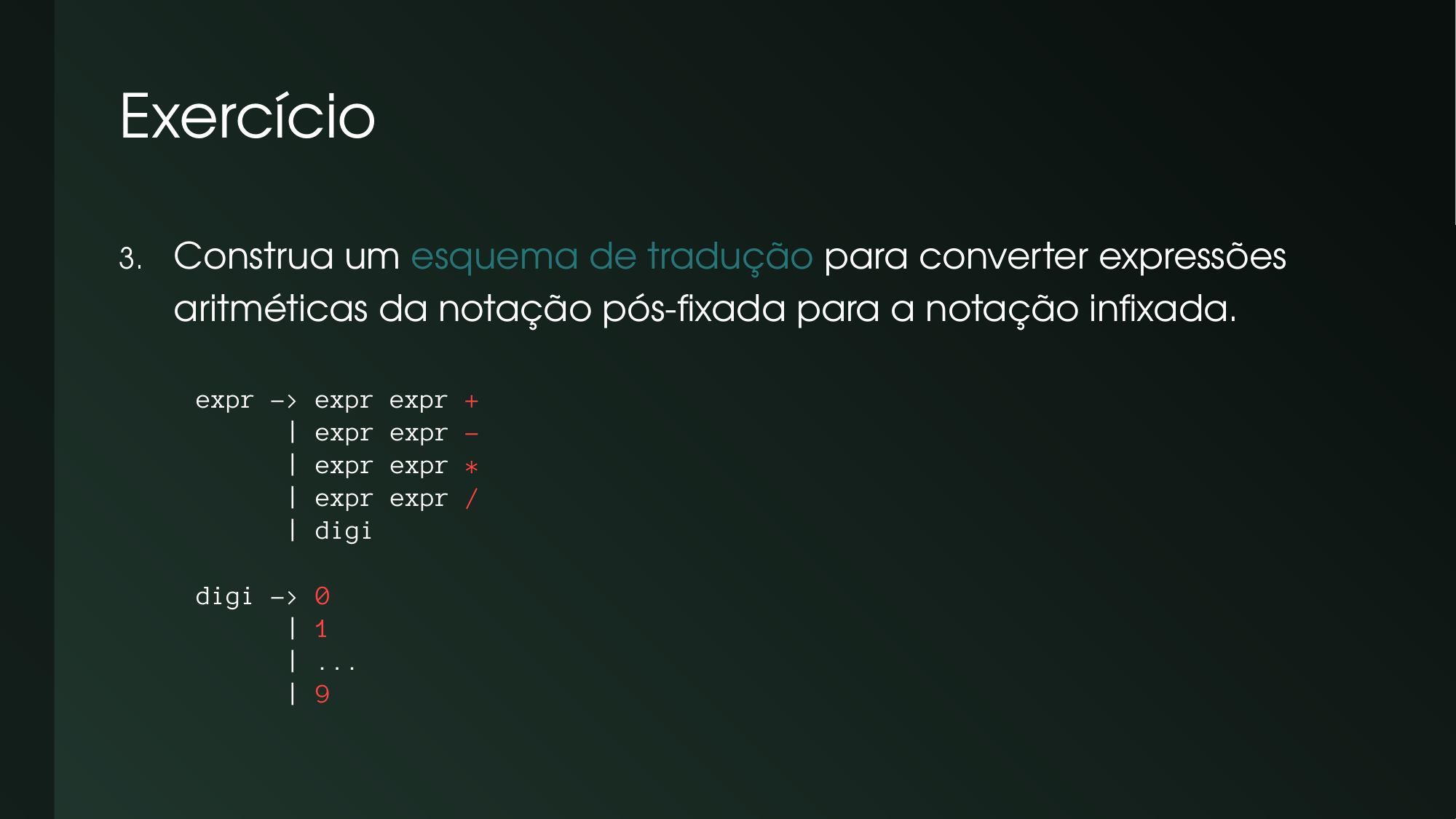

# Exercício
Construa um esquema de tradução para converter expressões aritméticas da notação pós-fixada para a notação infixada.
expr -> expr expr +
      | expr expr -
      | expr expr *
      | expr expr /
      | digi

digi -> 0
      | 1
      | ...
      | 9